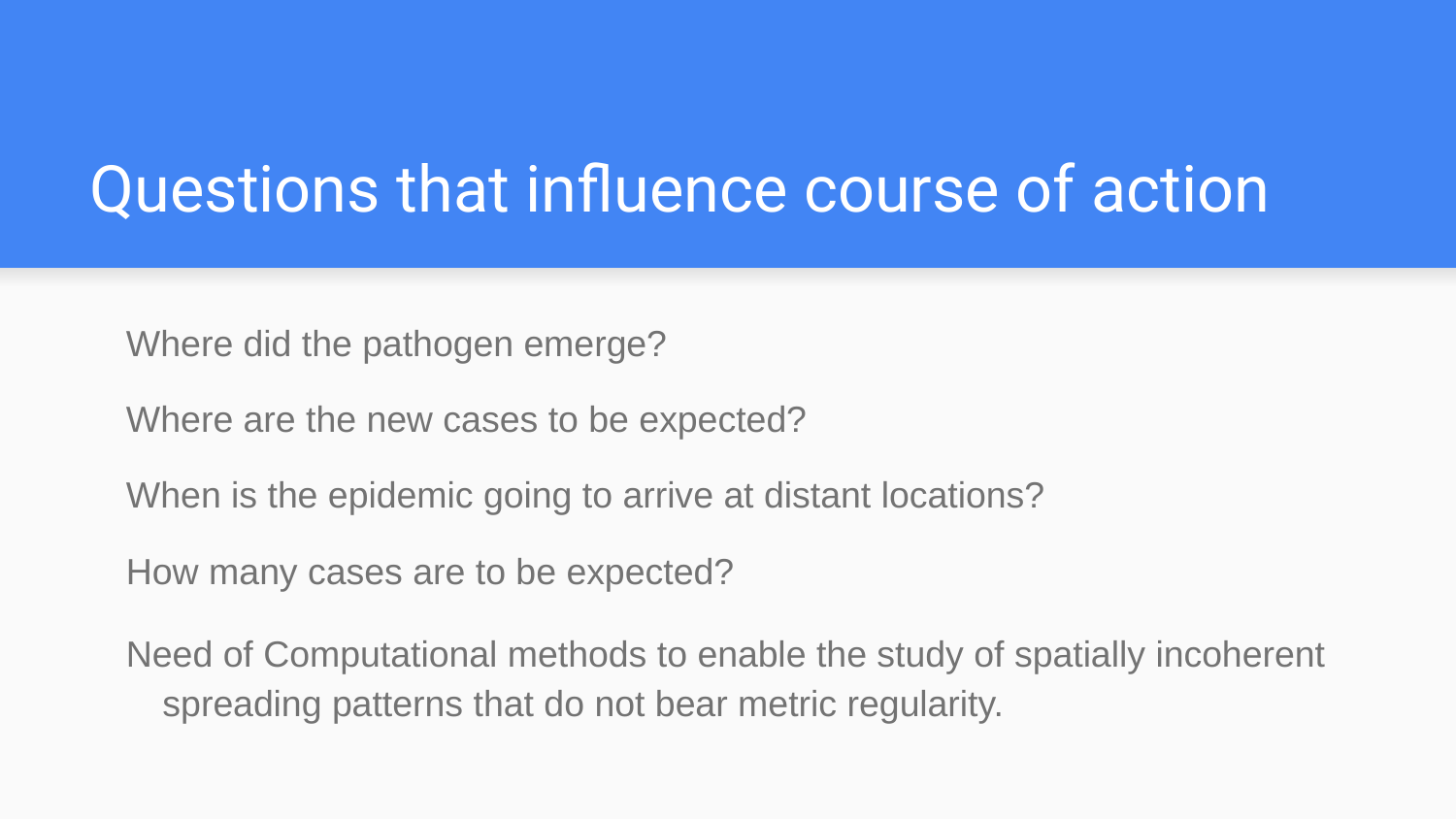

# Questions that influence course of action
Where did the pathogen emerge?
Where are the new cases to be expected?
When is the epidemic going to arrive at distant locations?
How many cases are to be expected?
Need of Computational methods to enable the study of spatially incoherent spreading patterns that do not bear metric regularity.